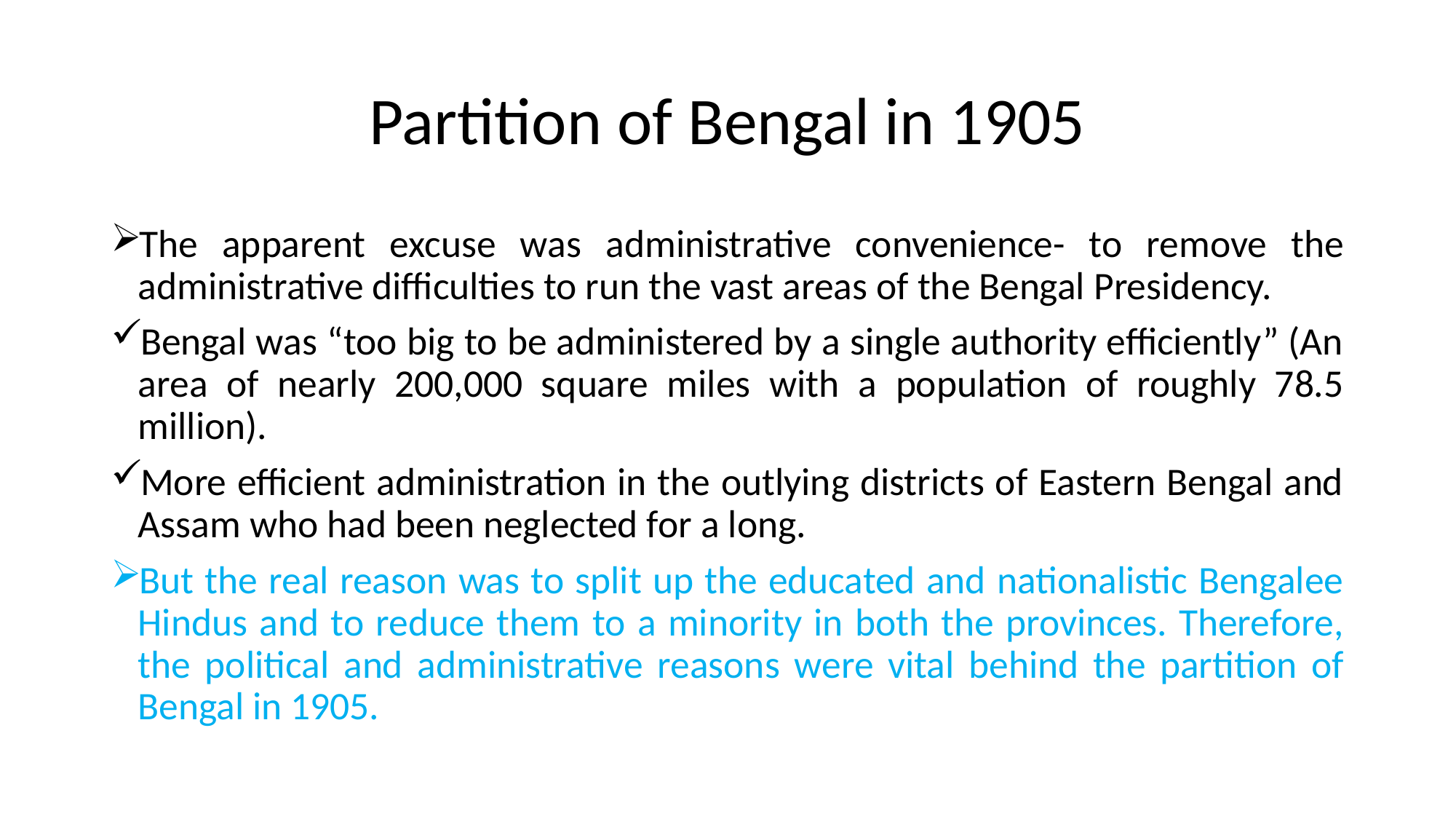

# Partition of Bengal in 1905
The apparent excuse was administrative convenience- to remove the administrative difficulties to run the vast areas of the Bengal Presidency.
Bengal was “too big to be administered by a single authority efficiently” (An area of nearly 200,000 square miles with a population of roughly 78.5 million).
More efficient administration in the outlying districts of Eastern Bengal and Assam who had been neglected for a long.
But the real reason was to split up the educated and nationalistic Bengalee Hindus and to reduce them to a minority in both the provinces. Therefore, the political and administrative reasons were vital behind the partition of Bengal in 1905.